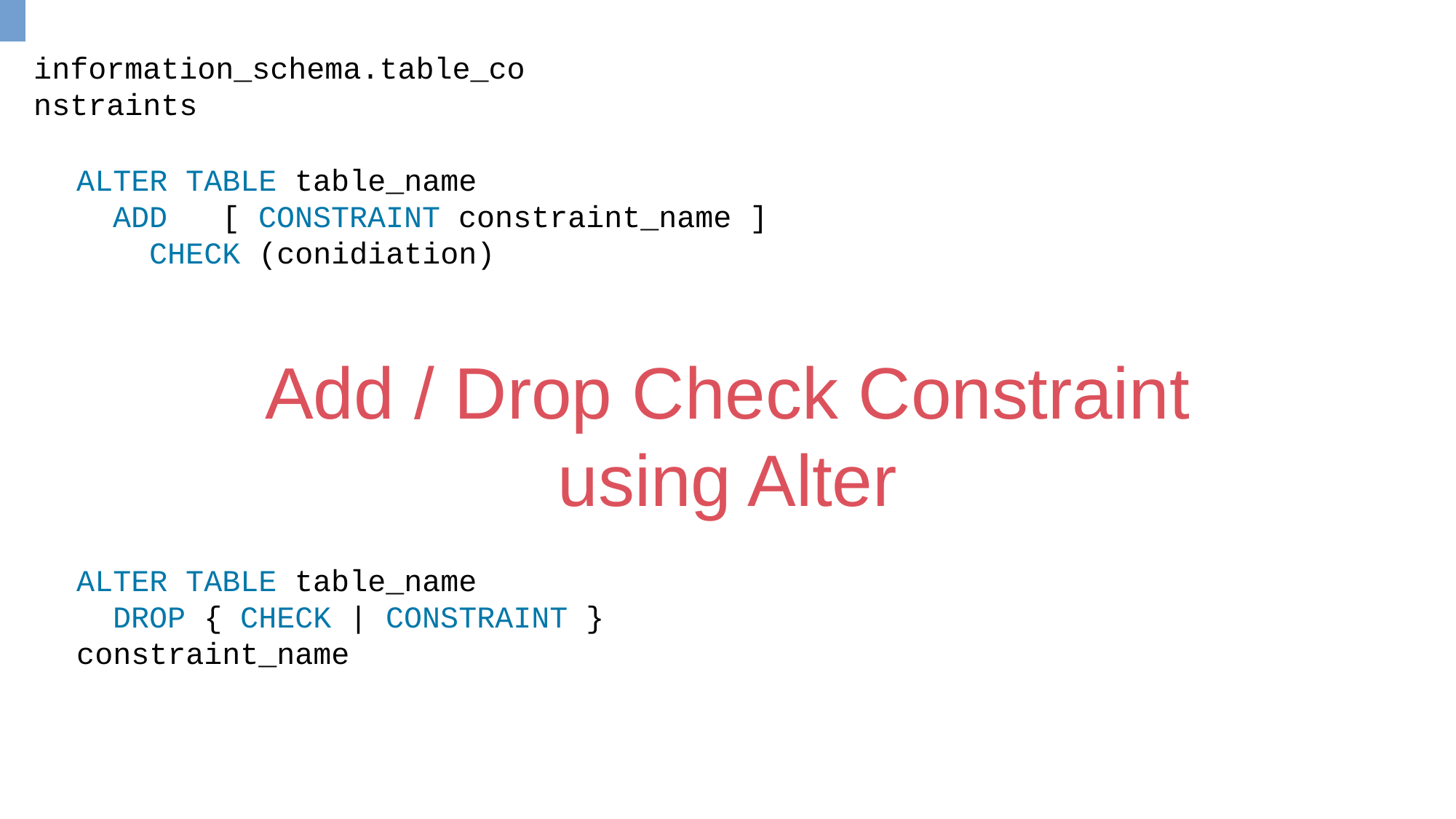

information_schema.table_constraints
ALTER TABLE table_name
  ADD   [ CONSTRAINT constraint_name ]
    CHECK (conidiation)
Add / Drop Check Constraint using Alter
ALTER TABLE table_name
  DROP { CHECK | CONSTRAINT } constraint_name